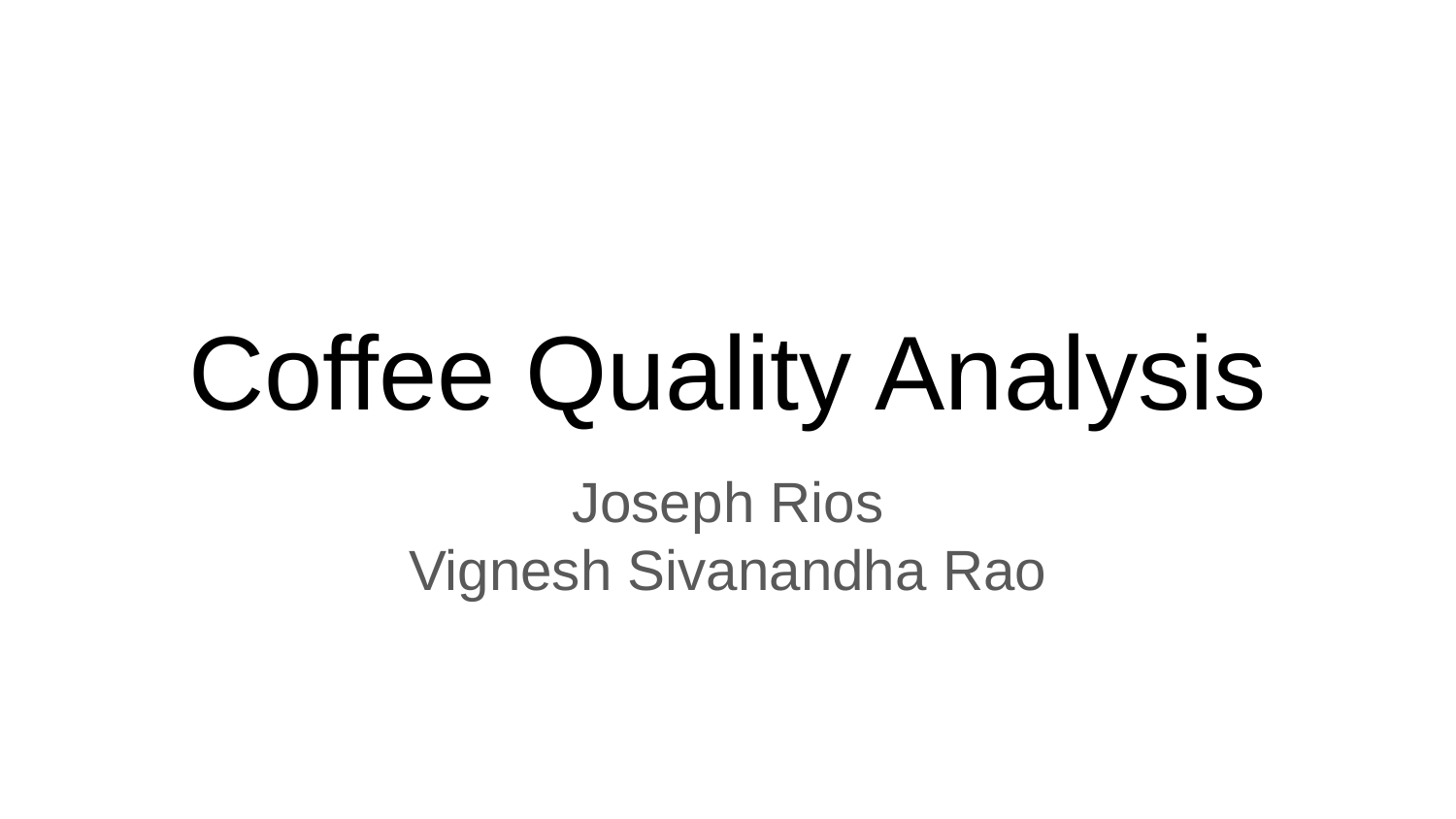

# Coffee Quality Analysis
Joseph Rios
Vignesh Sivanandha Rao